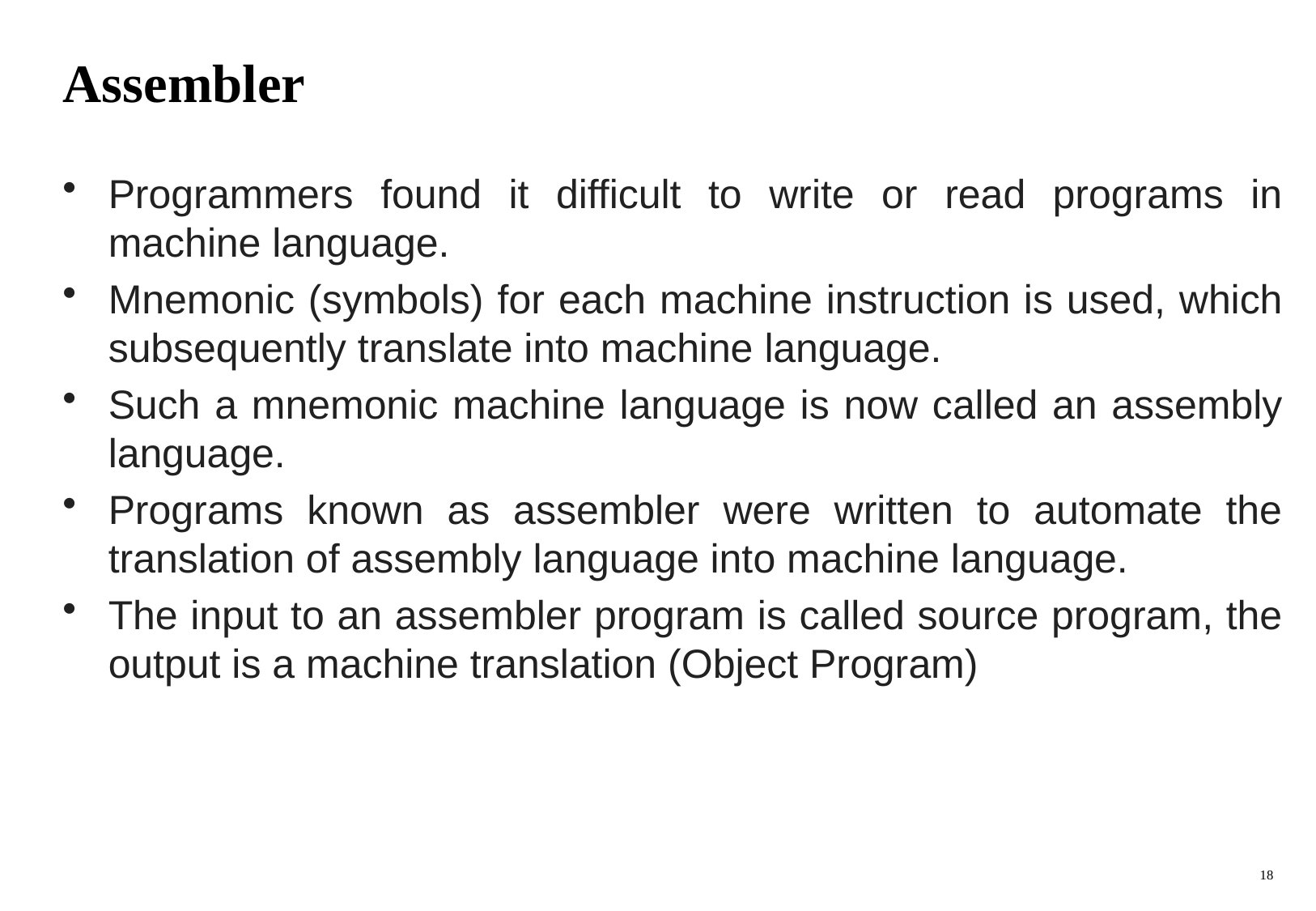

# Assembler
Programmers found it difficult to write or read programs in machine language.
Mnemonic (symbols) for each machine instruction is used, which subsequently translate into machine language.
Such a mnemonic machine language is now called an assembly language.
Programs known as assembler were written to automate the translation of assembly language into machine language.
The input to an assembler program is called source program, the output is a machine translation (Object Program)
18